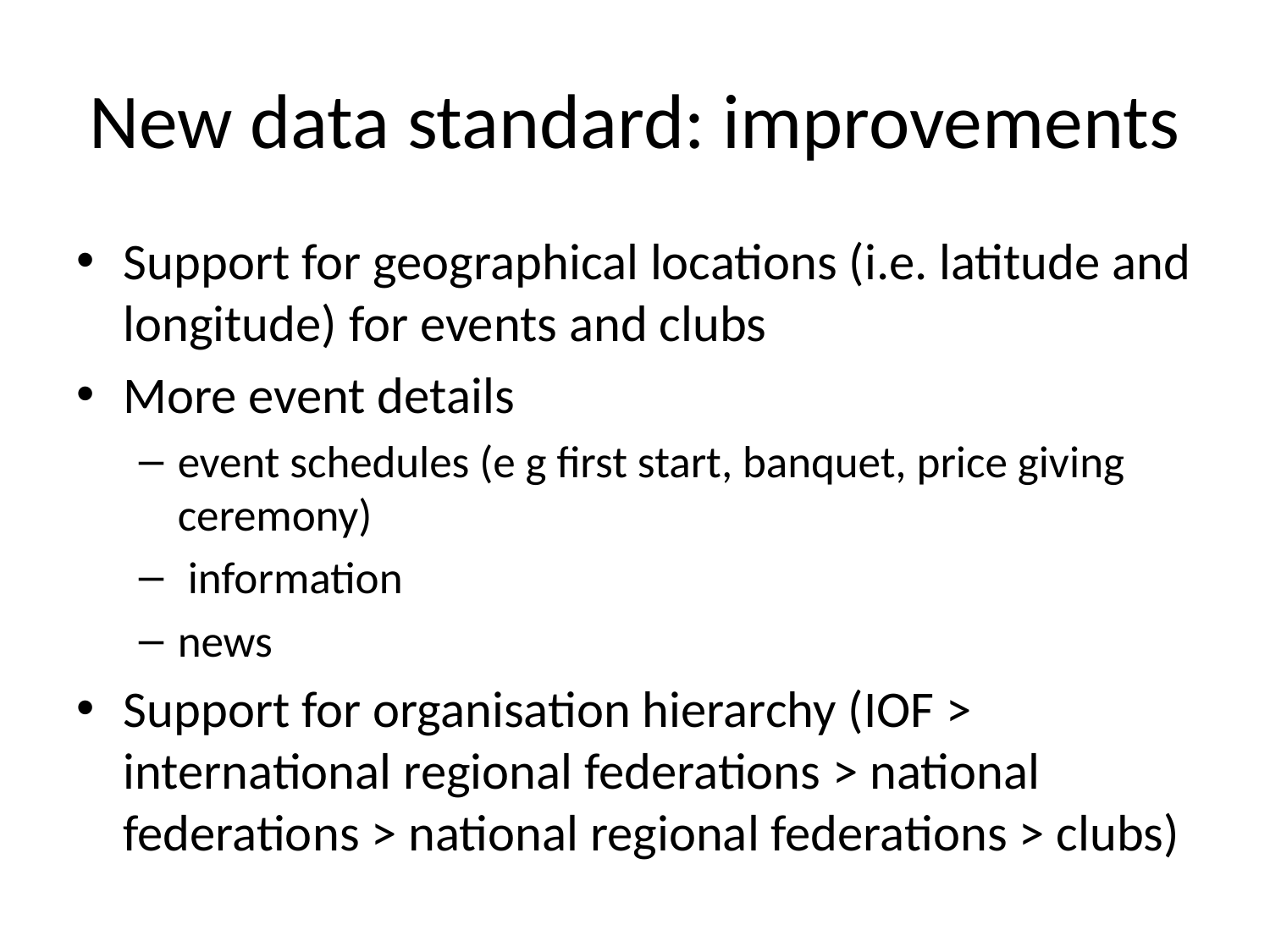

# New data standard: improvements
Support for geographical locations (i.e. latitude and longitude) for events and clubs
More event details
event schedules (e g first start, banquet, price giving ceremony)
 information
news
Support for organisation hierarchy (IOF > international regional federations > national federations > national regional federations > clubs)